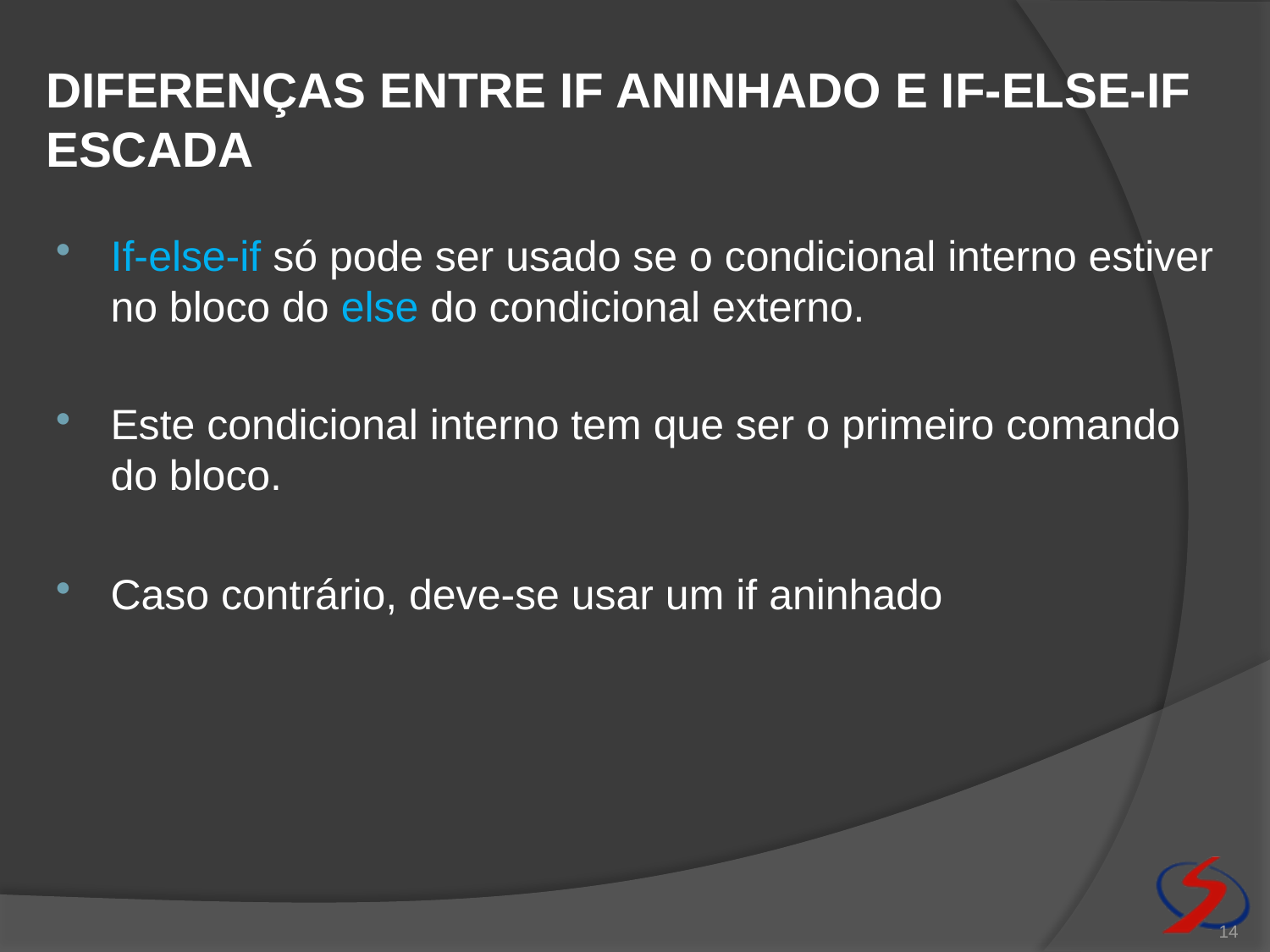

# Diferenças entre if aninhado e if-else-if escada
If-else-if só pode ser usado se o condicional interno estiver no bloco do else do condicional externo.

Este condicional interno tem que ser o primeiro comando do bloco.

Caso contrário, deve-se usar um if aninhado
14